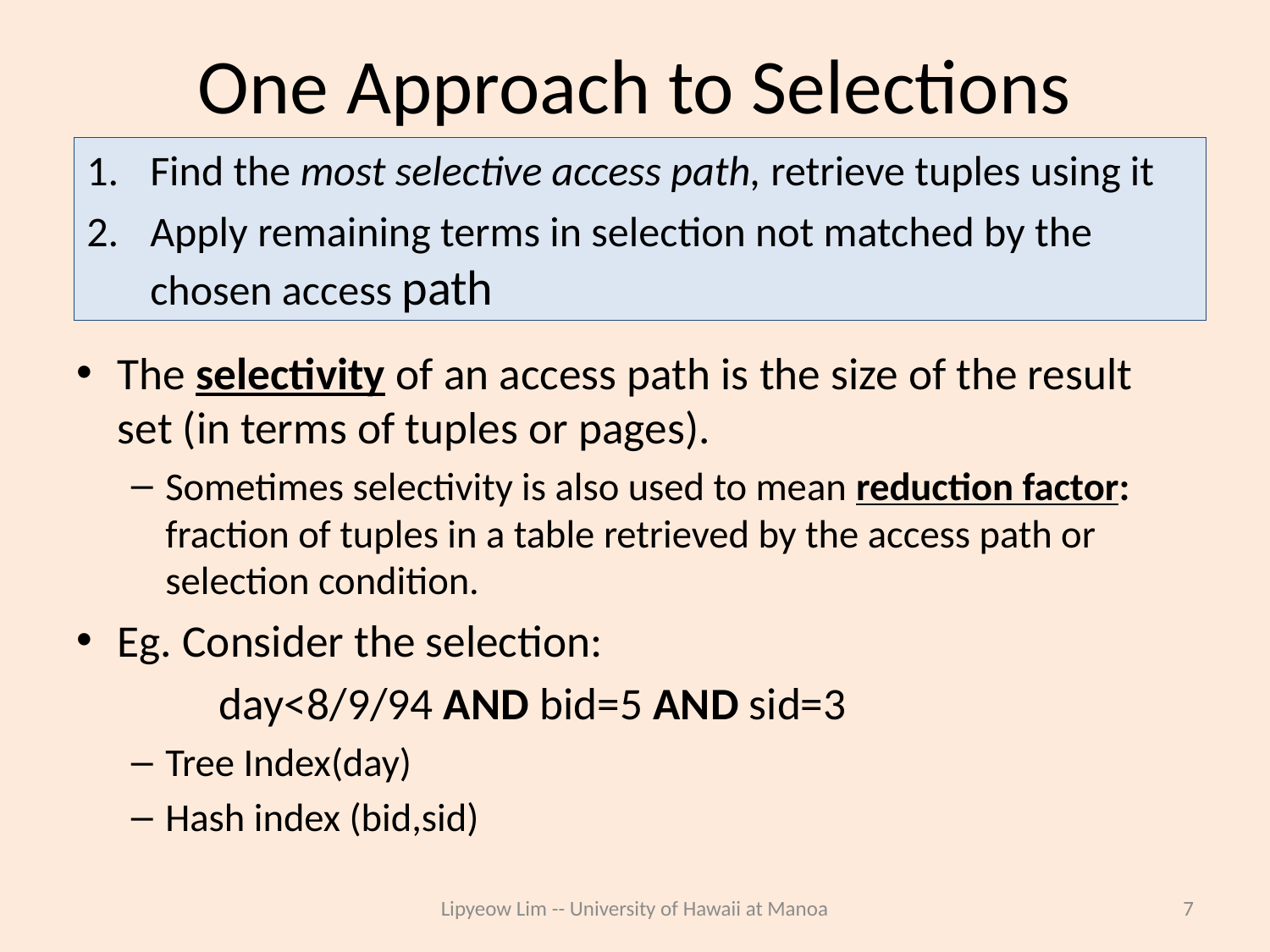

# One Approach to Selections
Find the most selective access path, retrieve tuples using it
Apply remaining terms in selection not matched by the chosen access path
The selectivity of an access path is the size of the result set (in terms of tuples or pages).
Sometimes selectivity is also used to mean reduction factor: fraction of tuples in a table retrieved by the access path or selection condition.
Eg. Consider the selection:
		day<8/9/94 AND bid=5 AND sid=3
Tree Index(day)
Hash index (bid,sid)
Lipyeow Lim -- University of Hawaii at Manoa
7